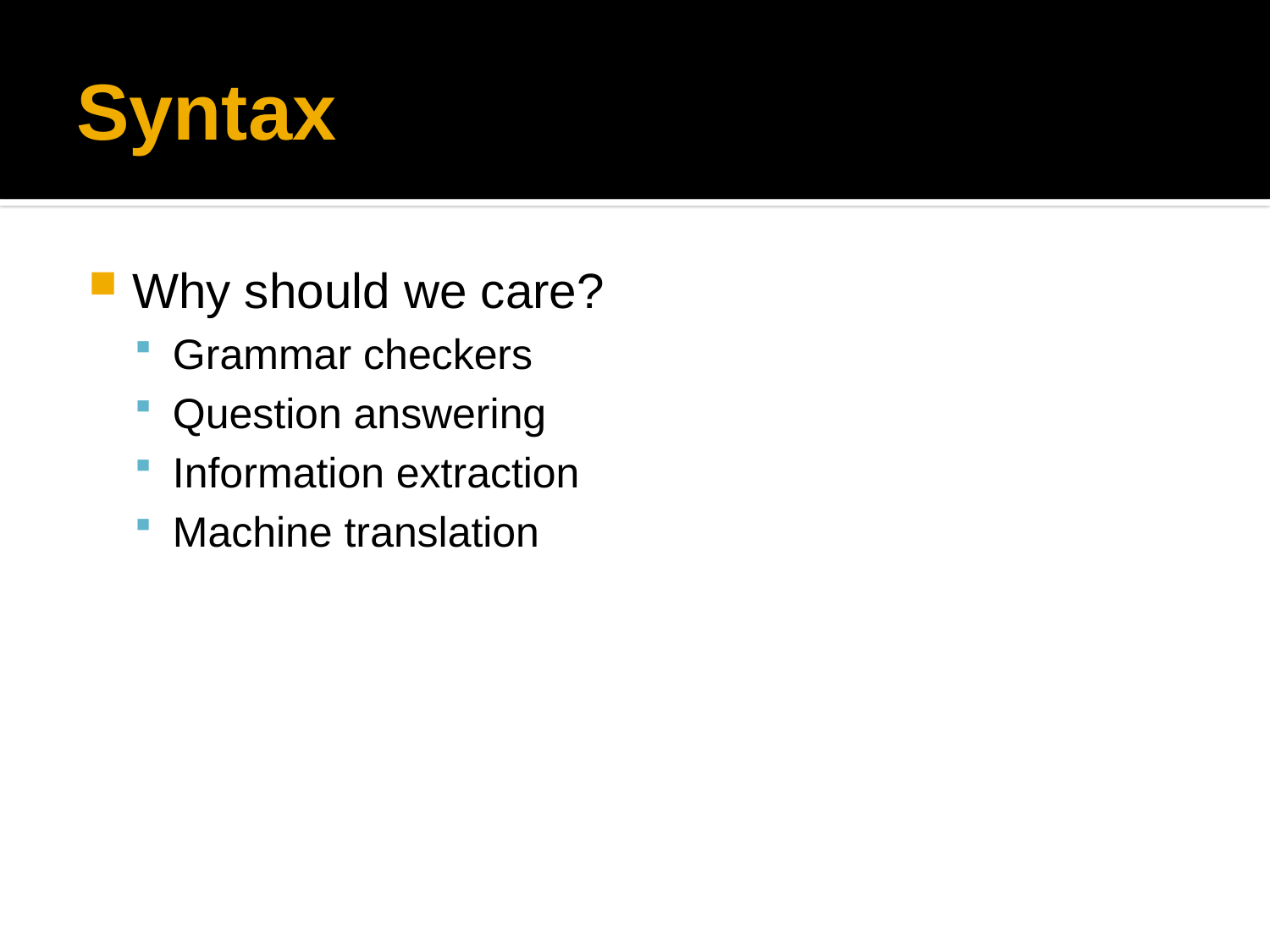

# Syntax
Why should we care?
Grammar checkers
Question answering
Information extraction
Machine translation